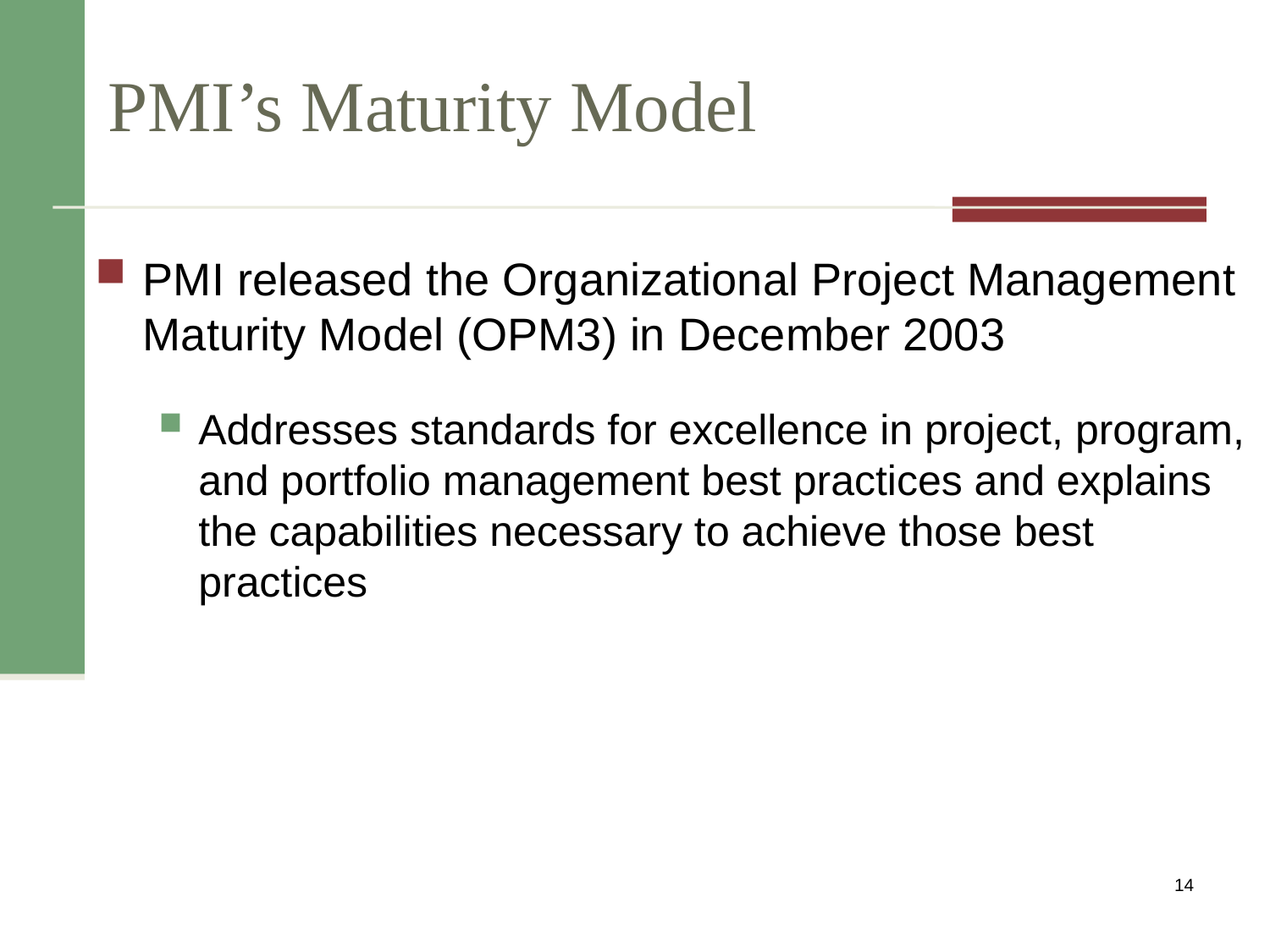

# PMI’s Maturity Model
PMI released the Organizational Project Management Maturity Model (OPM3) in December 2003
Addresses standards for excellence in project, program, and portfolio management best practices and explains the capabilities necessary to achieve those best practices
14